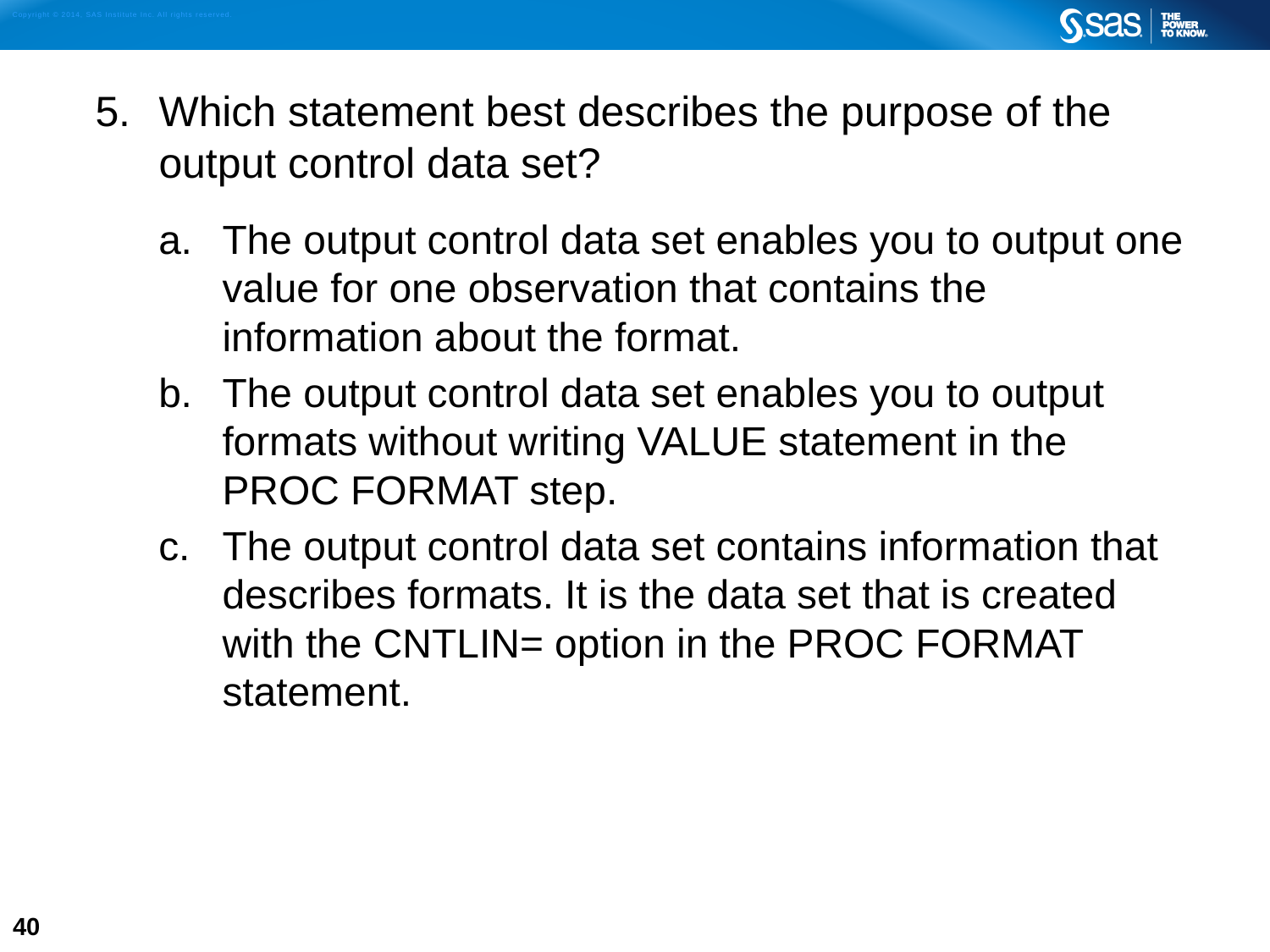

Which statement best describes the purpose of the output control data set?

The output control data set enables you to output one value for one observation that contains the information about the format.
The output control data set enables you to output formats without writing VALUE statement in the  PROC FORMAT step.
The output control data set contains information that describes formats. It is the data set that is created with the CNTLIN= option in the PROC FORMAT statement.